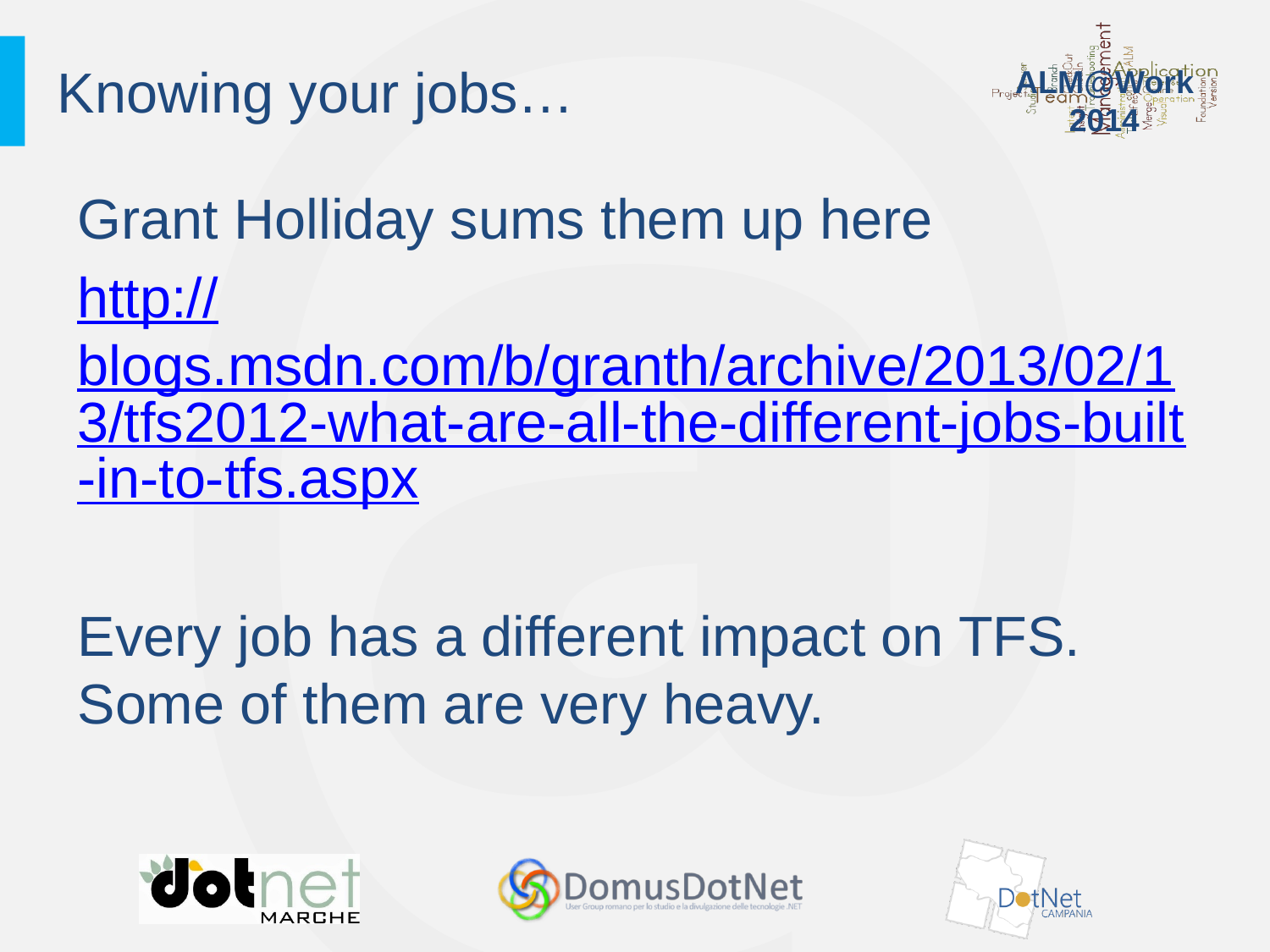

# Knowing your jobs…
Grant Holliday sums them up here
http://blogs.msdn.com/b/granth/archive/2013/02/13/tfs2012-what-are-all-the-different-jobs-built-in-to-tfs.aspx

Every job has a different impact on TFS. Some of them are very heavy.